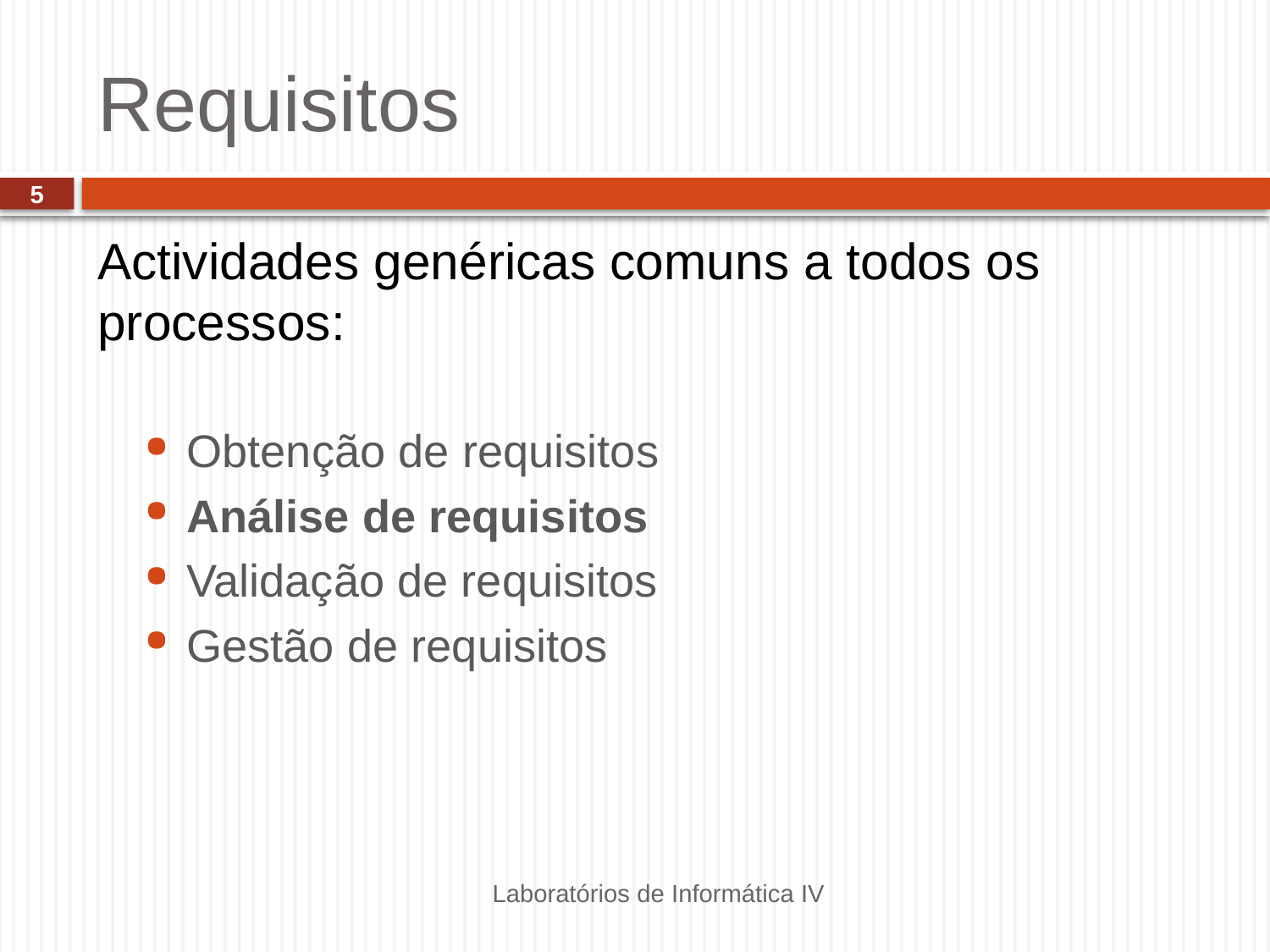

# Requisitos
5
Actividades genéricas comuns a todos os processos:
Obtenção de requisitos
Análise de requisitos
Validação de requisitos
Gestão de requisitos

Laboratórios de Informática IV